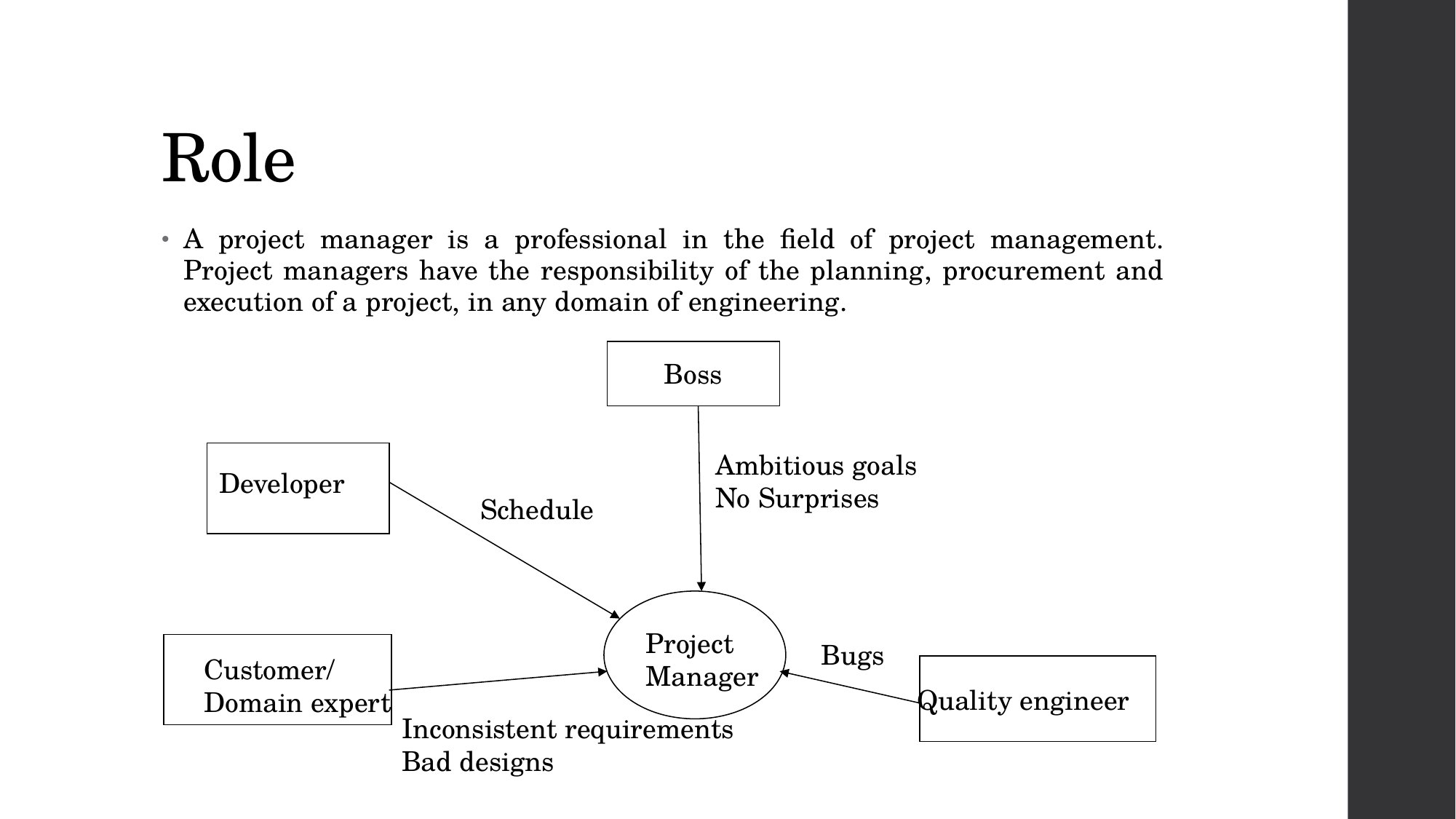

# Role
A project manager is a professional in the field of project management. Project managers have the responsibility of the planning, procurement and execution of a project, in any domain of engineering.

Boss

Ambitious goals
No Surprises

Developer

Schedule

Project
Manager
Bugs

Customer/
Domain expert

Quality engineer

Inconsistent requirements
Bad designs